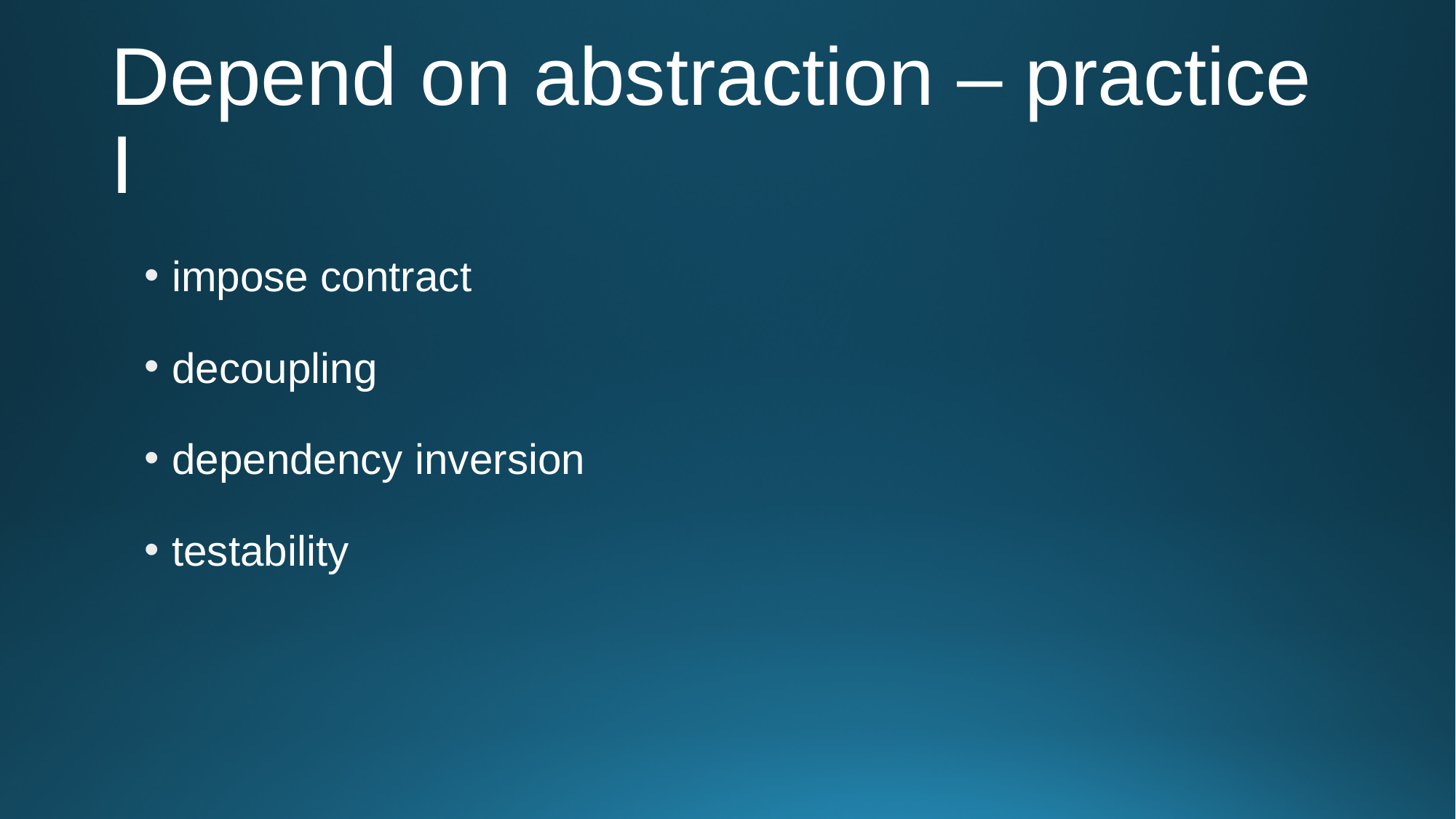

# Depend on abstraction – practice I
impose contract
decoupling
dependency inversion
testability